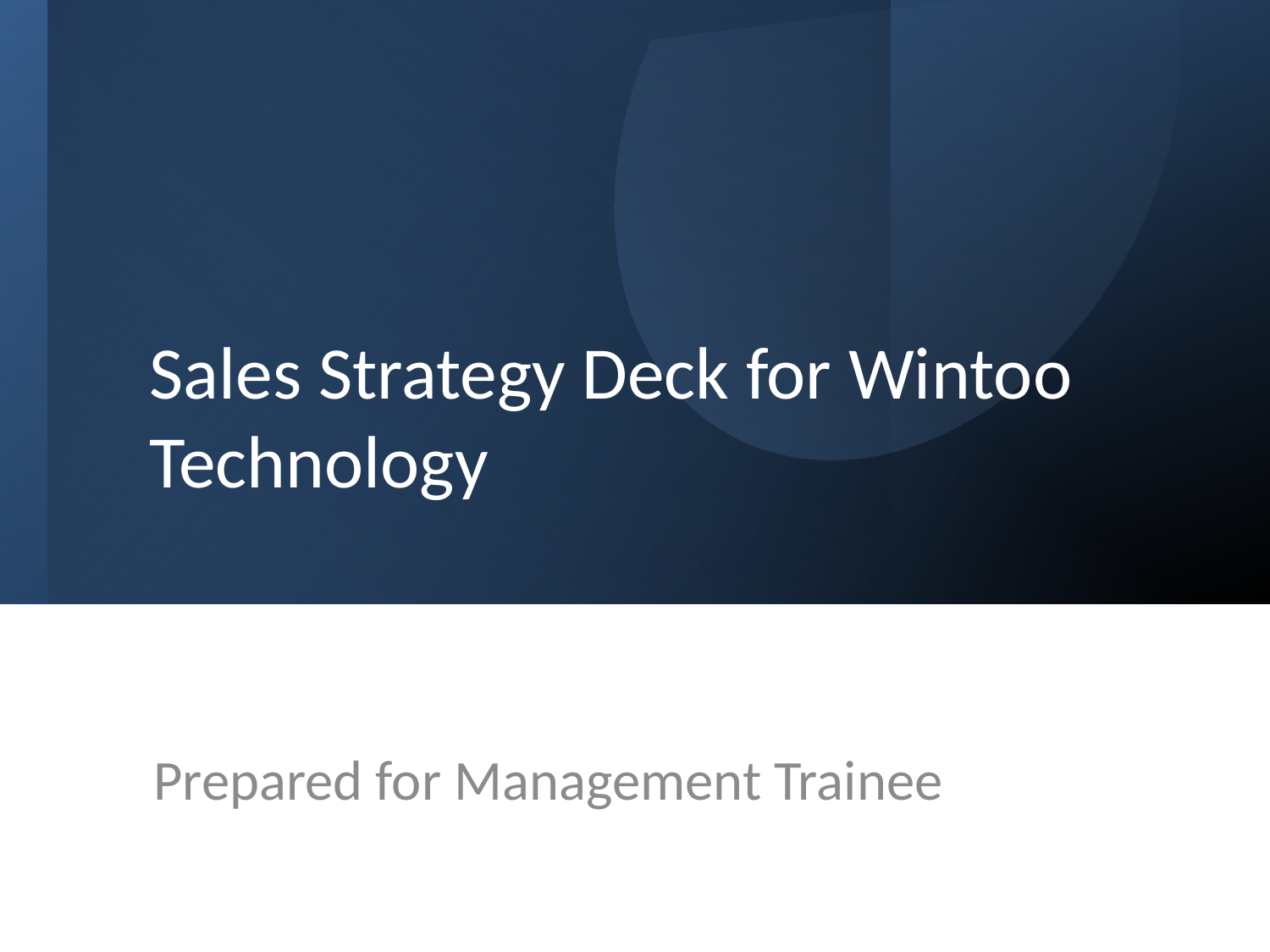

# Sales Strategy Deck for Wintoo Technology
Prepared for Management Trainee